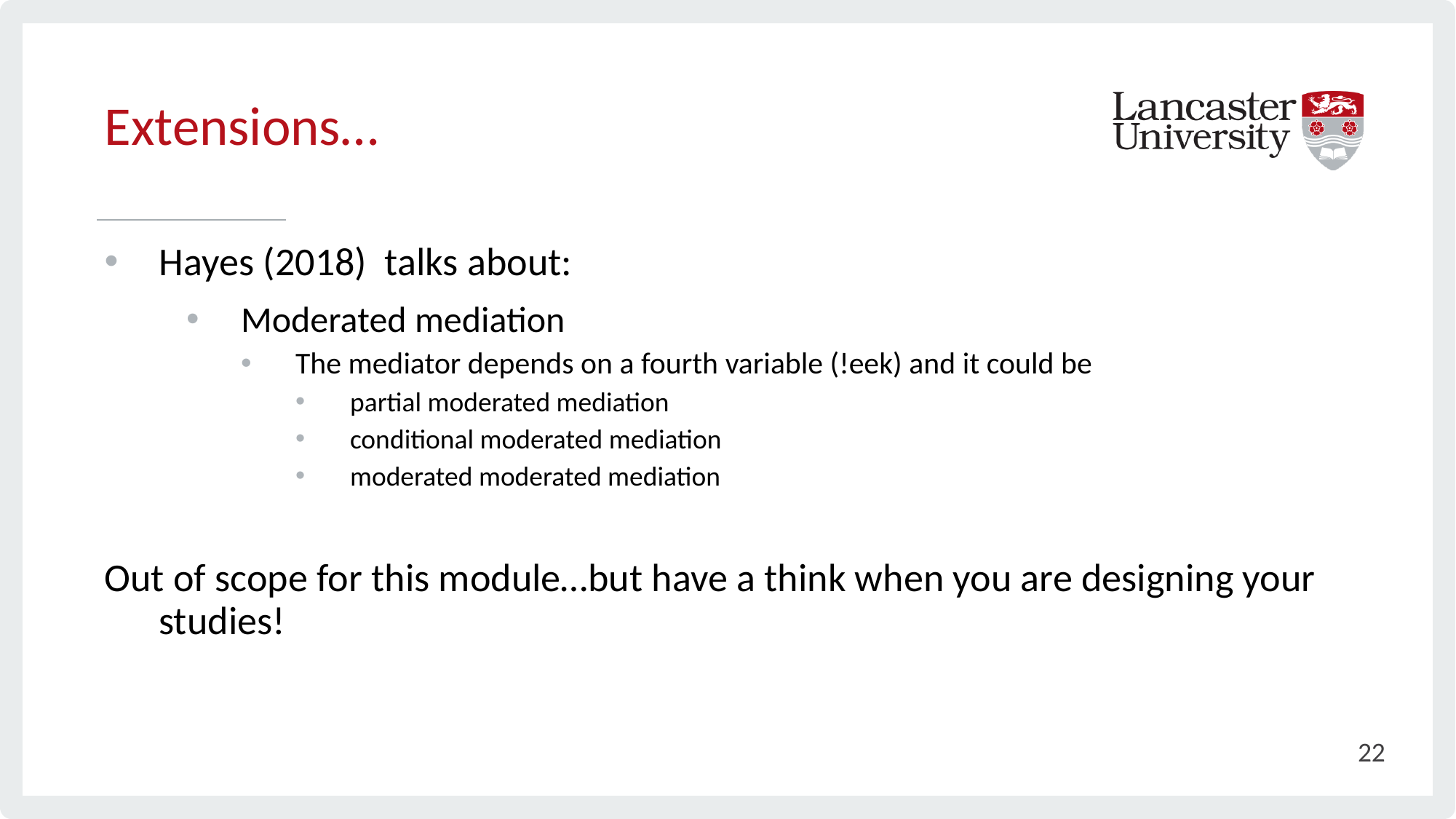

# Extensions…
Hayes (2018)  talks about:
Moderated mediation
The mediator depends on a fourth variable (!eek) and it could be
partial moderated mediation
conditional moderated mediation
moderated moderated mediation

Out of scope for this module…but have a think when you are designing your studies!

22